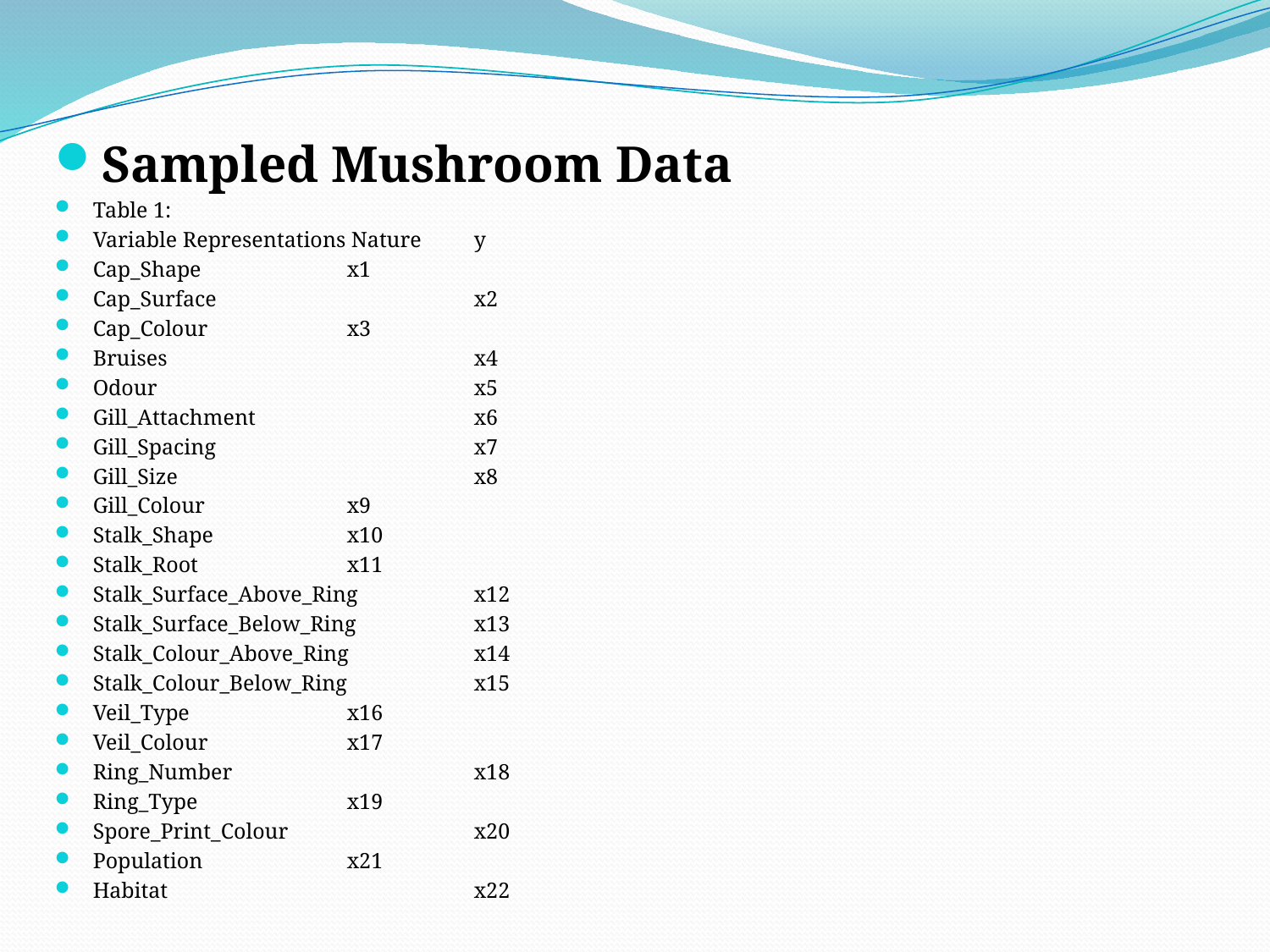

Sampled Mushroom Data
Table 1:
Variable Representations Nature 	y
Cap_Shape 		x1
Cap_Surface 		x2
Cap_Colour 		x3
Bruises 			x4
Odour 			x5
Gill_Attachment 		x6
Gill_Spacing 		x7
Gill_Size 			x8
Gill_Colour 		x9
Stalk_Shape 		x10
Stalk_Root 		x11
Stalk_Surface_Above_Ring 	x12
Stalk_Surface_Below_Ring 	x13
Stalk_Colour_Above_Ring 	x14
Stalk_Colour_Below_Ring 	x15
Veil_Type 		x16
Veil_Colour 		x17
Ring_Number 		x18
Ring_Type 		x19
Spore_Print_Colour 		x20
Population 		x21
Habitat 			x22